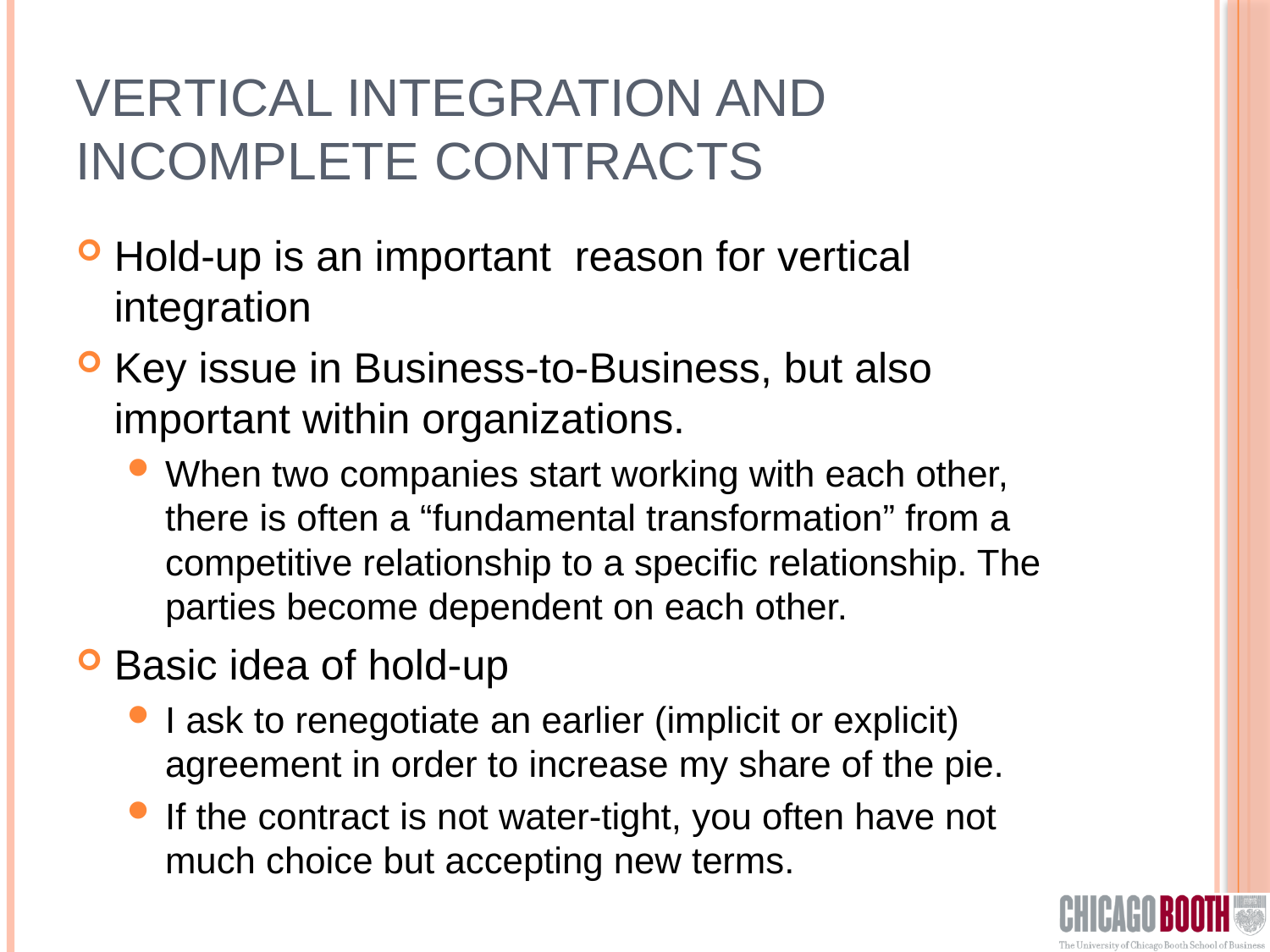

# Vertical Integration and Incomplete COntracts
Hold-up is an important  reason for vertical integration
Key issue in Business-to-Business, but also important within organizations.
When two companies start working with each other, there is often a “fundamental transformation” from a competitive relationship to a specific relationship. The parties become dependent on each other.
Basic idea of hold-up
I ask to renegotiate an earlier (implicit or explicit) agreement in order to increase my share of the pie.
If the contract is not water-tight, you often have not much choice but accepting new terms.